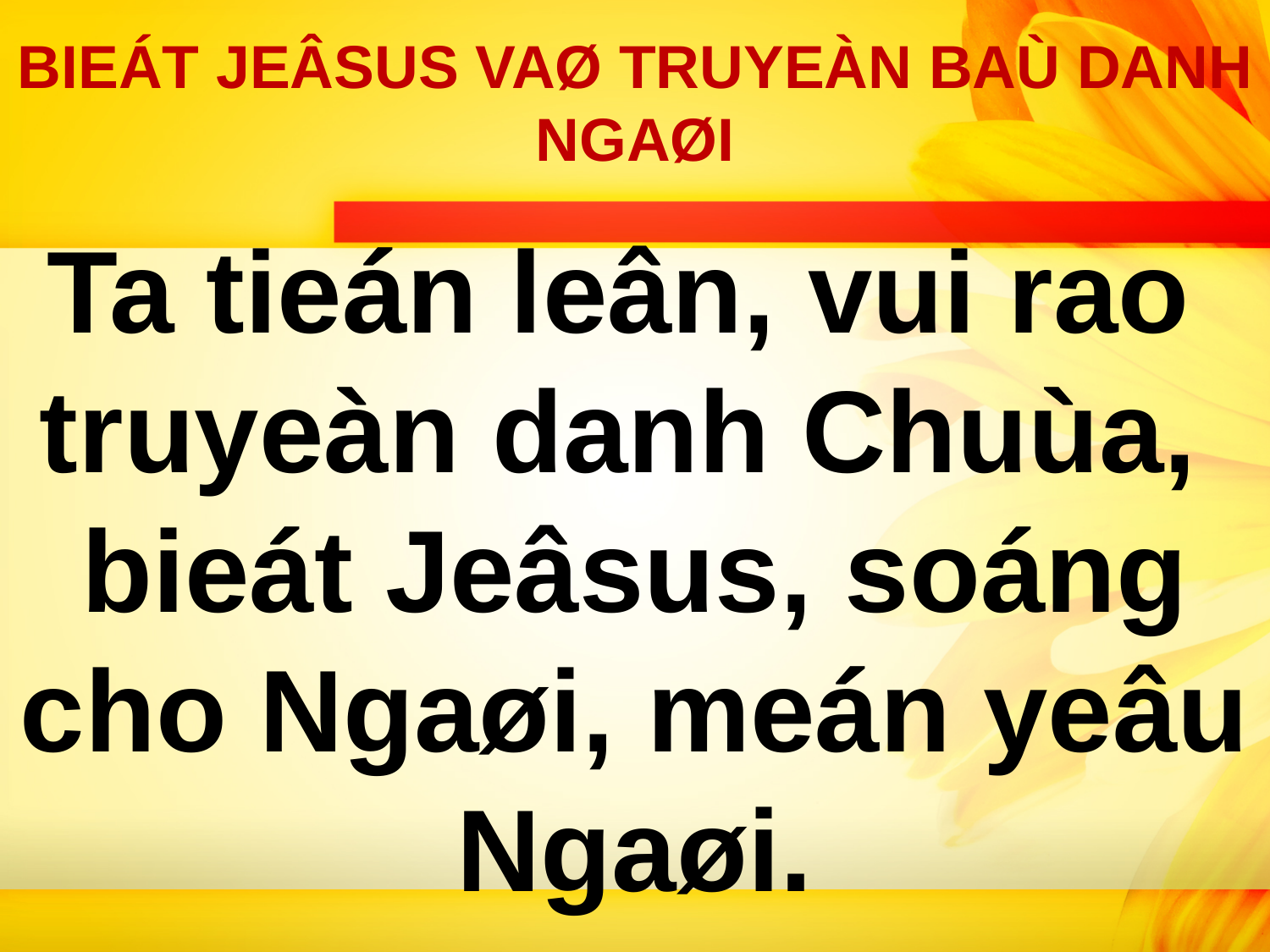

BIEÁT JEÂSUS VAØ TRUYEÀN BAÙ DANH NGAØI
Ta tieán leân, vui rao
truyeàn danh Chuùa,
bieát Jeâsus, soáng cho Ngaøi, meán yeâu Ngaøi.